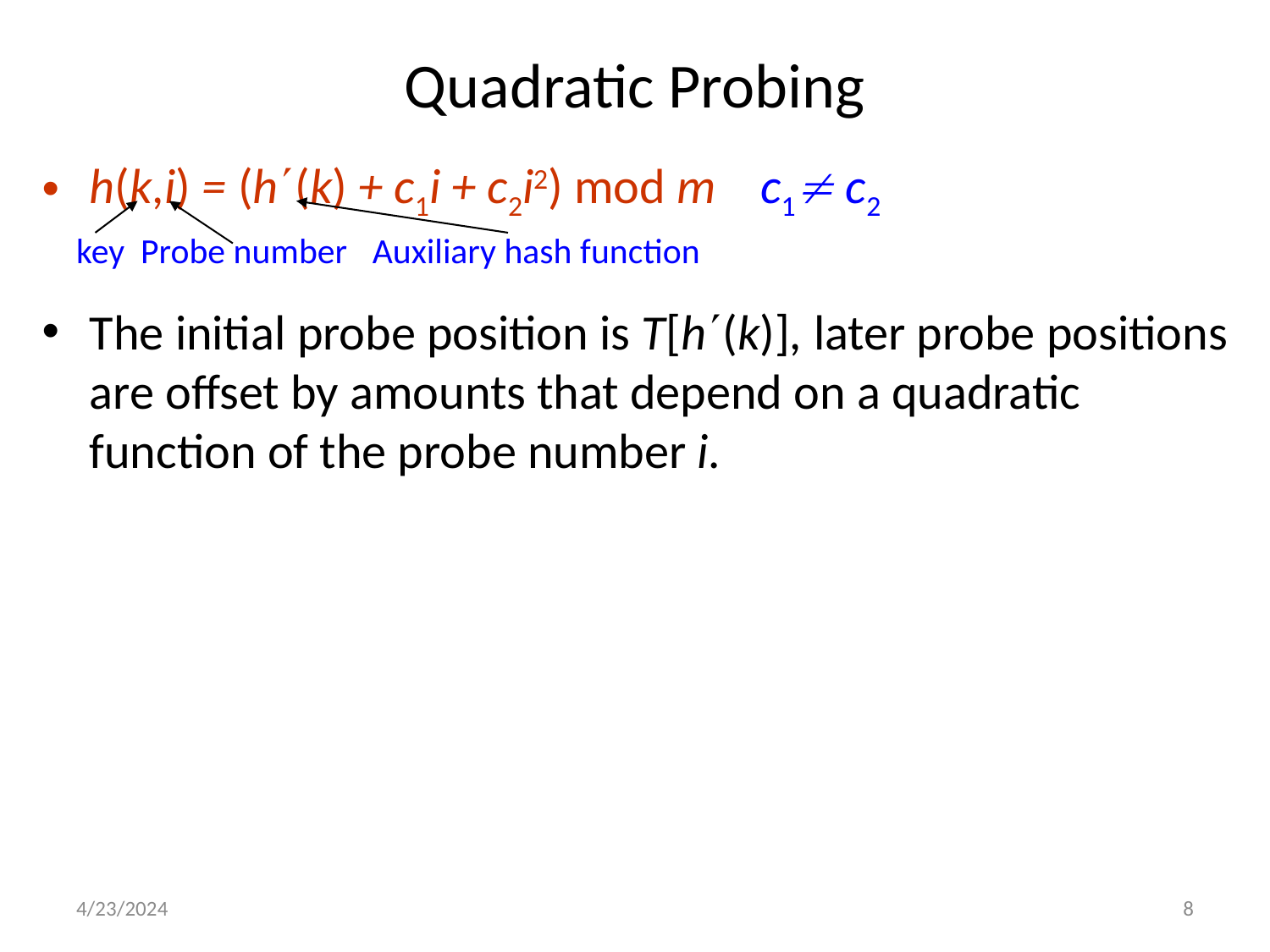

# Quadratic Probing
h(k,i) = (h′(k) + c1i + c2i2) mod m    c1≠ c2

The initial probe position is T[h′(k)], later probe positions are offset by amounts that depend on a quadratic function of the probe number i.

key
Probe number
Auxiliary hash function
4/23/2024
8